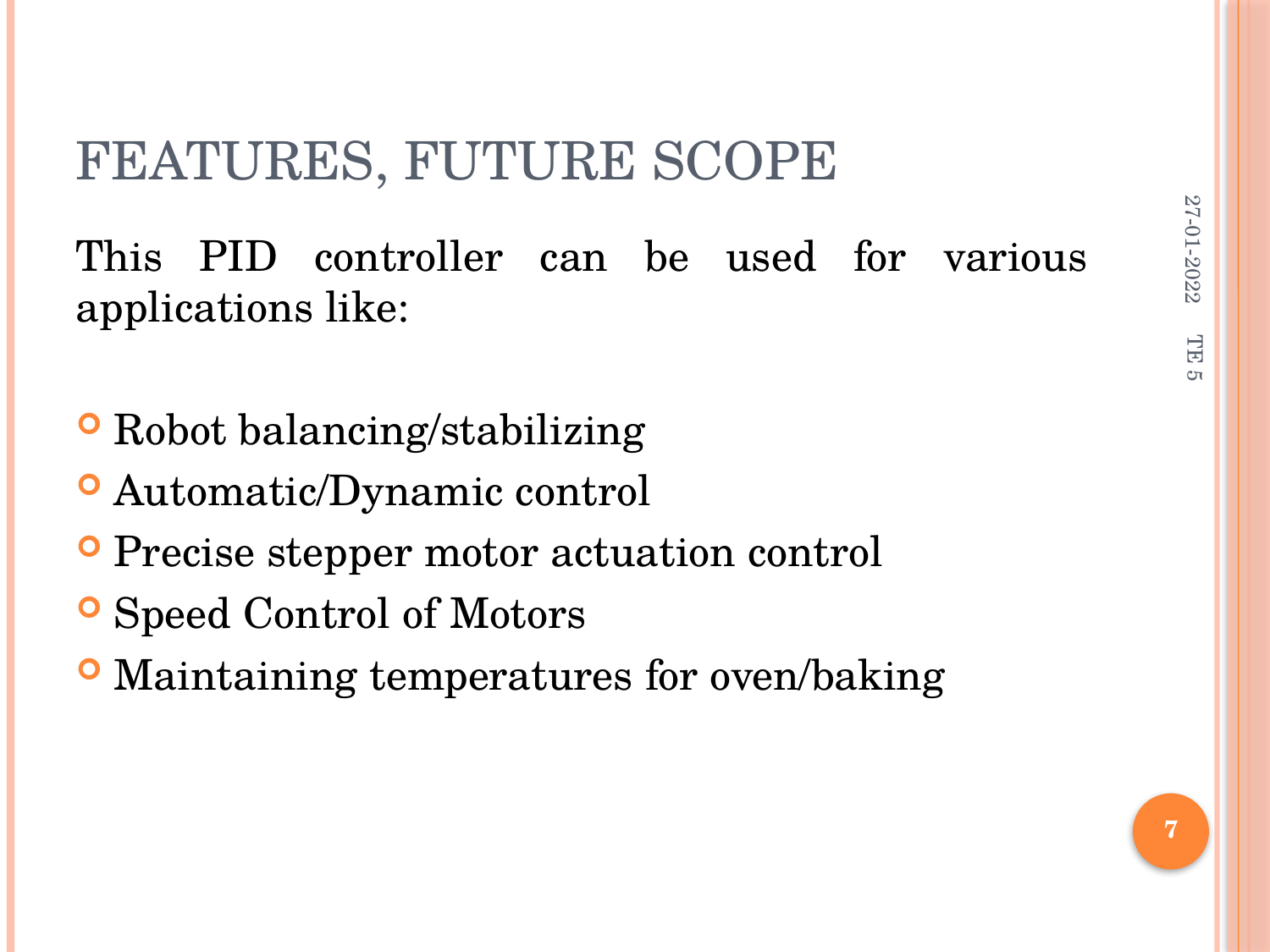

# Features, future Scope
27-01-2022
This PID controller can be used for various applications like:

Robot balancing/stabilizing
Automatic/Dynamic control
Precise stepper motor actuation control
Speed Control of Motors
Maintaining temperatures for oven/baking
TE 5
7